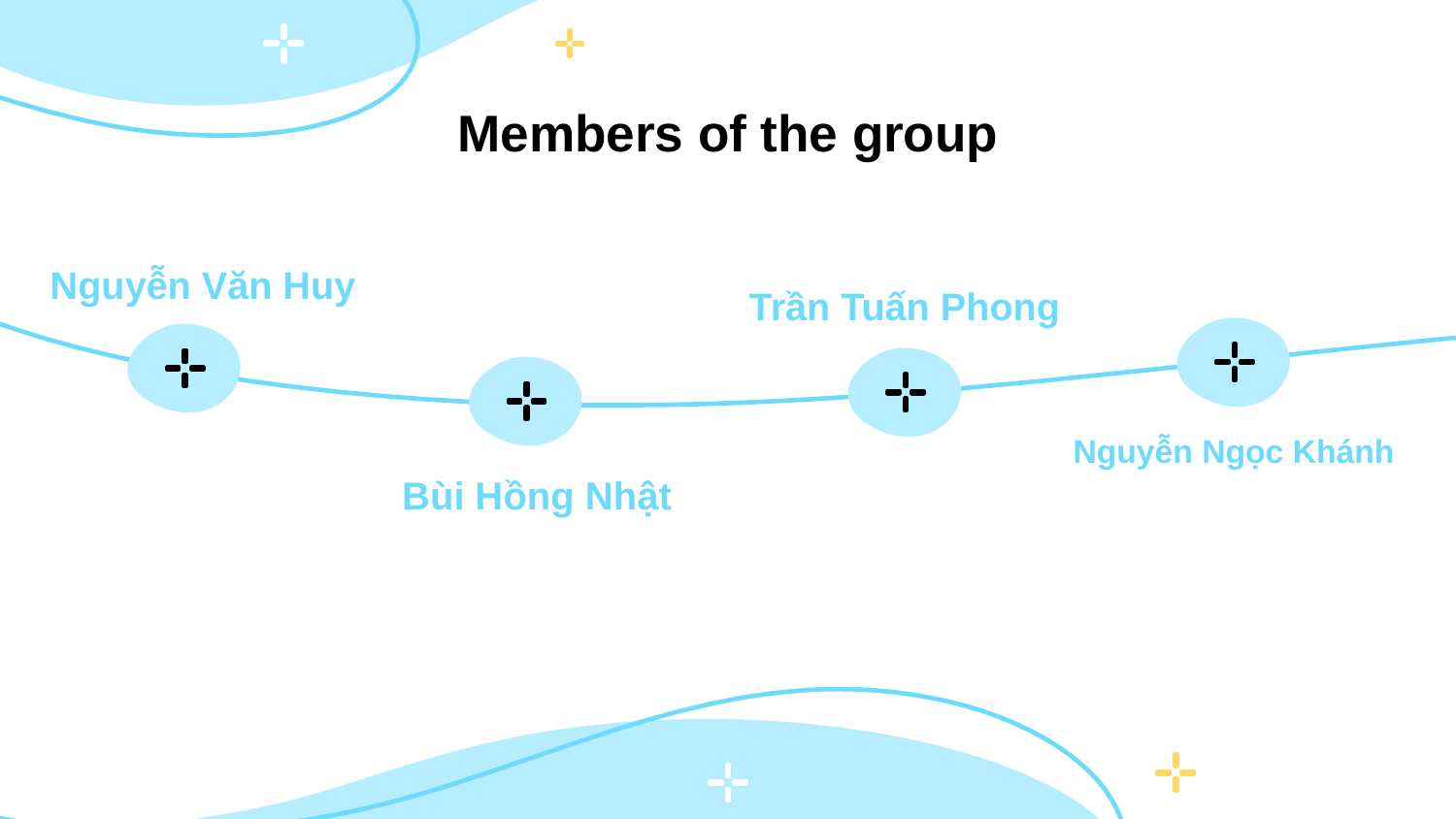

# Members of the group
Nguyễn Văn Huy
Trần Tuấn Phong

Nguyễn Ngọc Khánh
Bùi Hồng Nhật